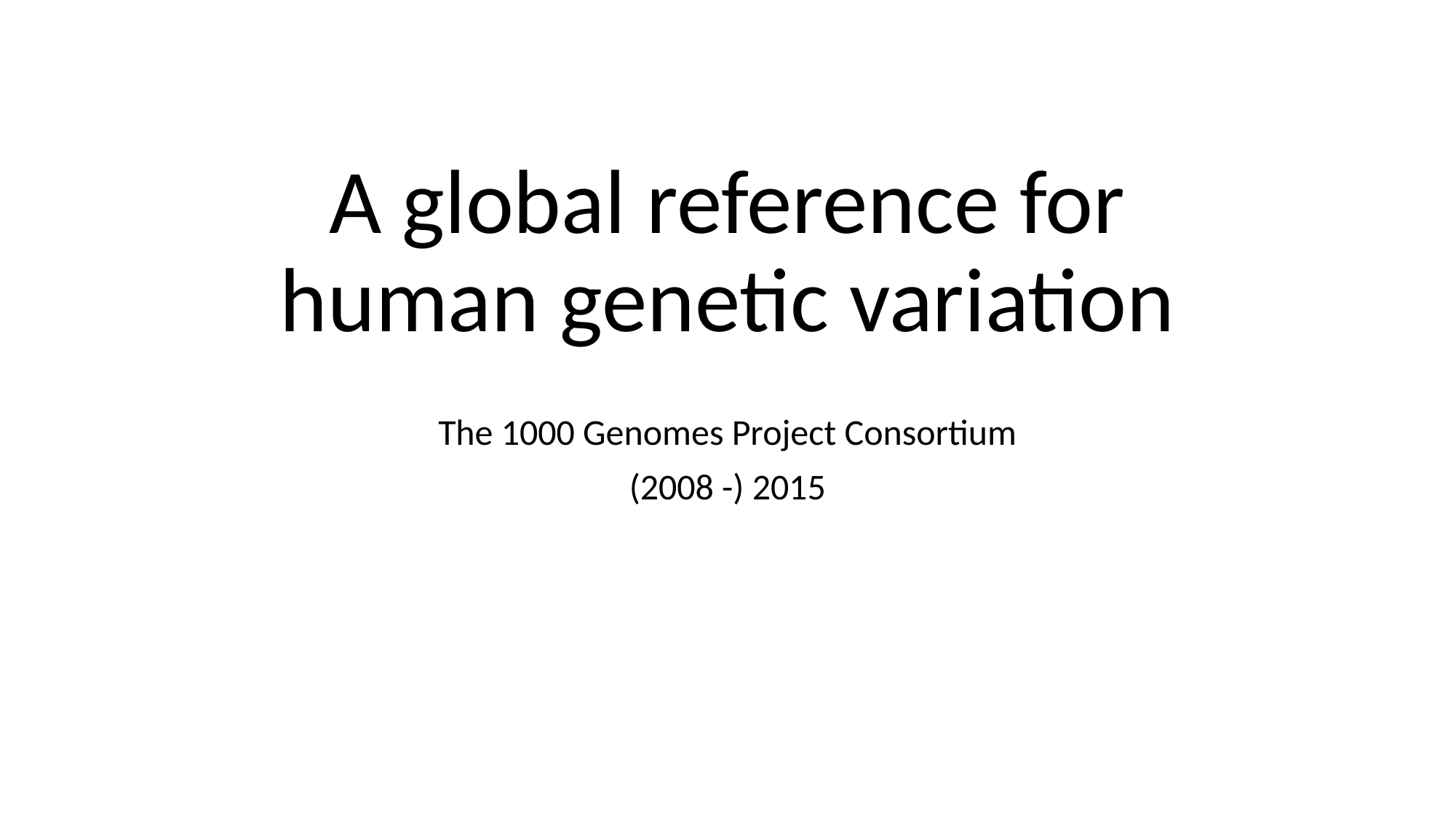

# A global reference for human genetic variation
The 1000 Genomes Project Consortium
(2008 -) 2015